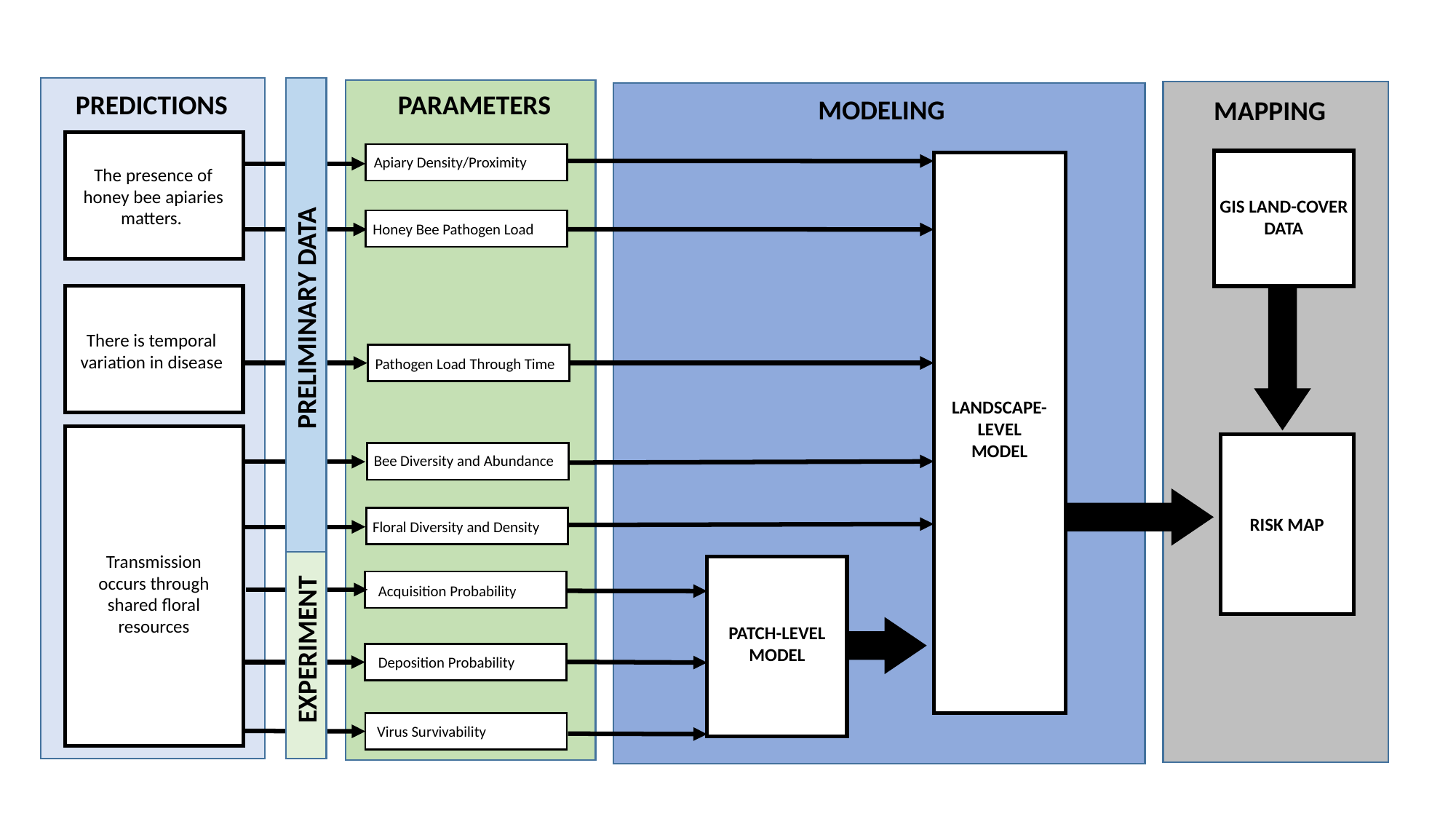

PARAMETERS
PREDICTIONS

MODELING
MAPPING

d
Apiary Density/Proximity

The presence of honey bee apiaries matters.
GIS LAND-COVER DATA

Honey Bee Pathogen Load
   PRELIMINARY DATA

There is temporal variation in disease

Pathogen Load Through Time
LANDSCAPE-
LEVEL
MODEL

Bee Diversity and Abundance

RISK MAP

Floral Diversity and Density
Transmission occurs through shared floral resources

Acquisition Probability
EXPERIMENT
PATCH-LEVEL
MODEL

Deposition Probability

Virus Survivability